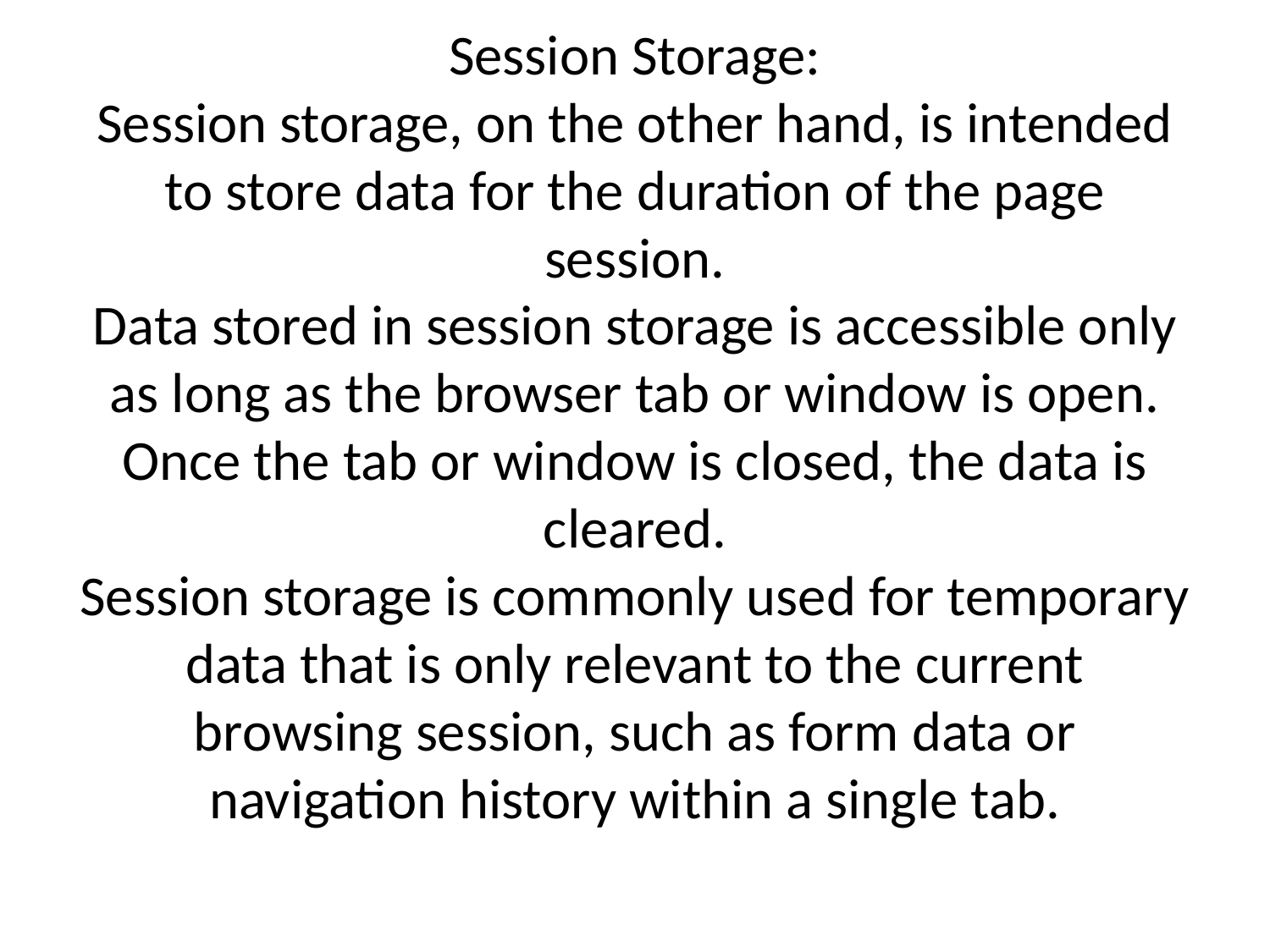

# Session Storage: Session storage, on the other hand, is intended to store data for the duration of the page session. Data stored in session storage is accessible only as long as the browser tab or window is open. Once the tab or window is closed, the data is cleared. Session storage is commonly used for temporary data that is only relevant to the current browsing session, such as form data or navigation history within a single tab.